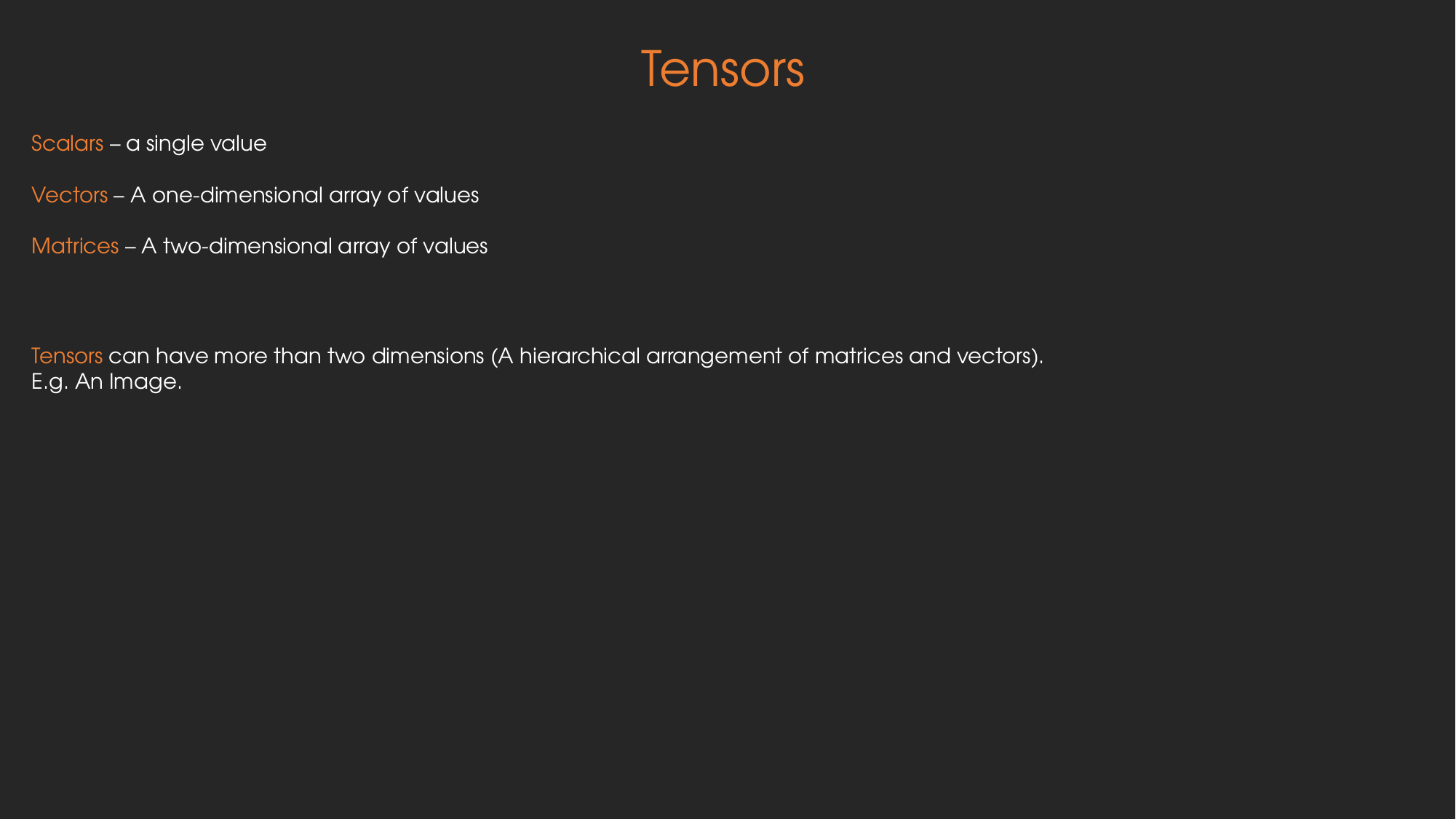

Tensors
Scalars – a single value
Vectors – A one-dimensional array of values
Matrices – A two-dimensional array of values
Tensors can have more than two dimensions (A hierarchical arrangement of matrices and vectors). E.g. An Image.